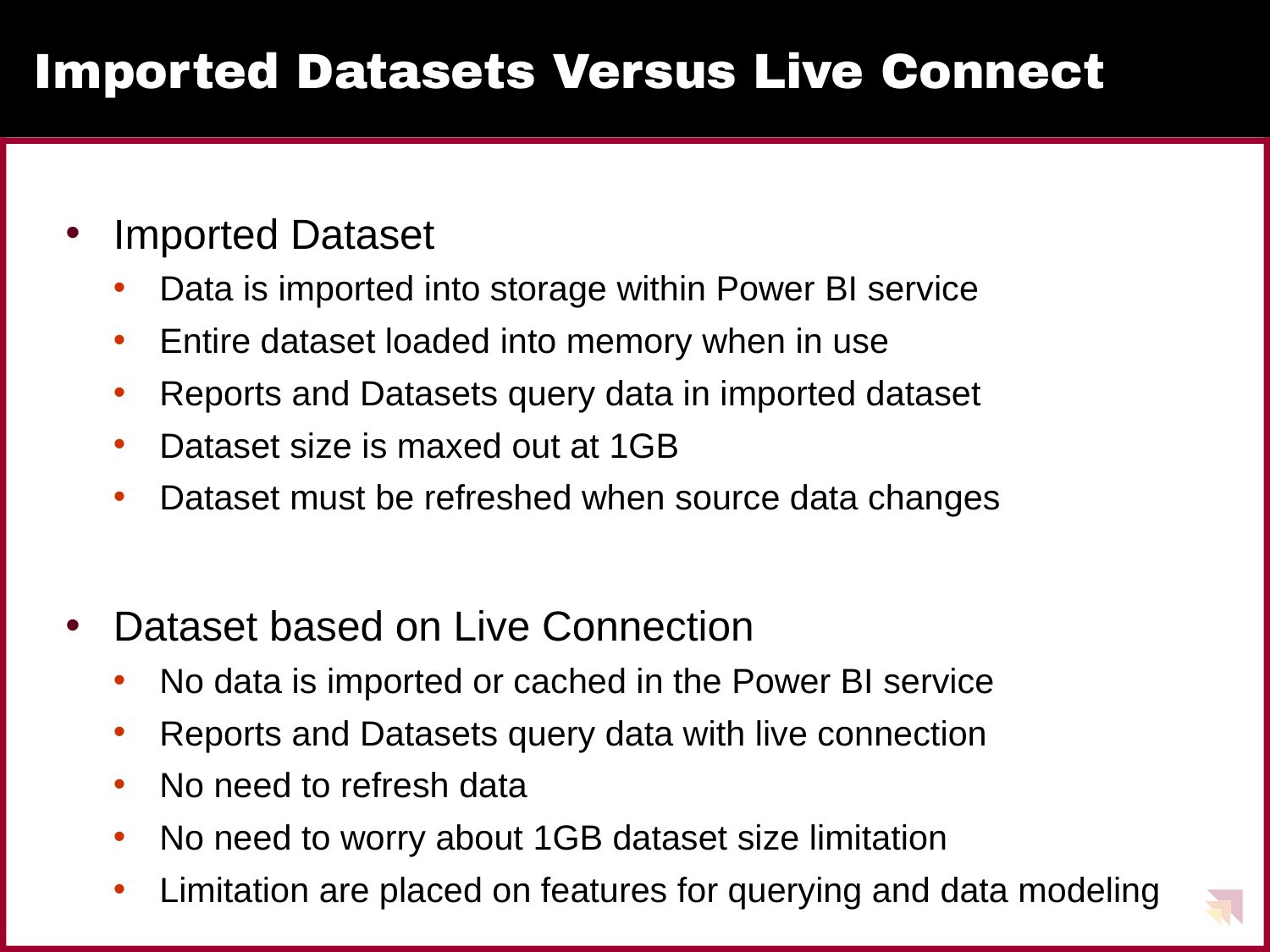

# Imported Datasets Versus Live Connect
Imported Dataset
Data is imported into storage within Power BI service
Entire dataset loaded into memory when in use
Reports and Datasets query data in imported dataset
Dataset size is maxed out at 1GB
Dataset must be refreshed when source data changes

Dataset based on Live Connection
No data is imported or cached in the Power BI service
Reports and Datasets query data with live connection
No need to refresh data
No need to worry about 1GB dataset size limitation
Limitation are placed on features for querying and data modeling